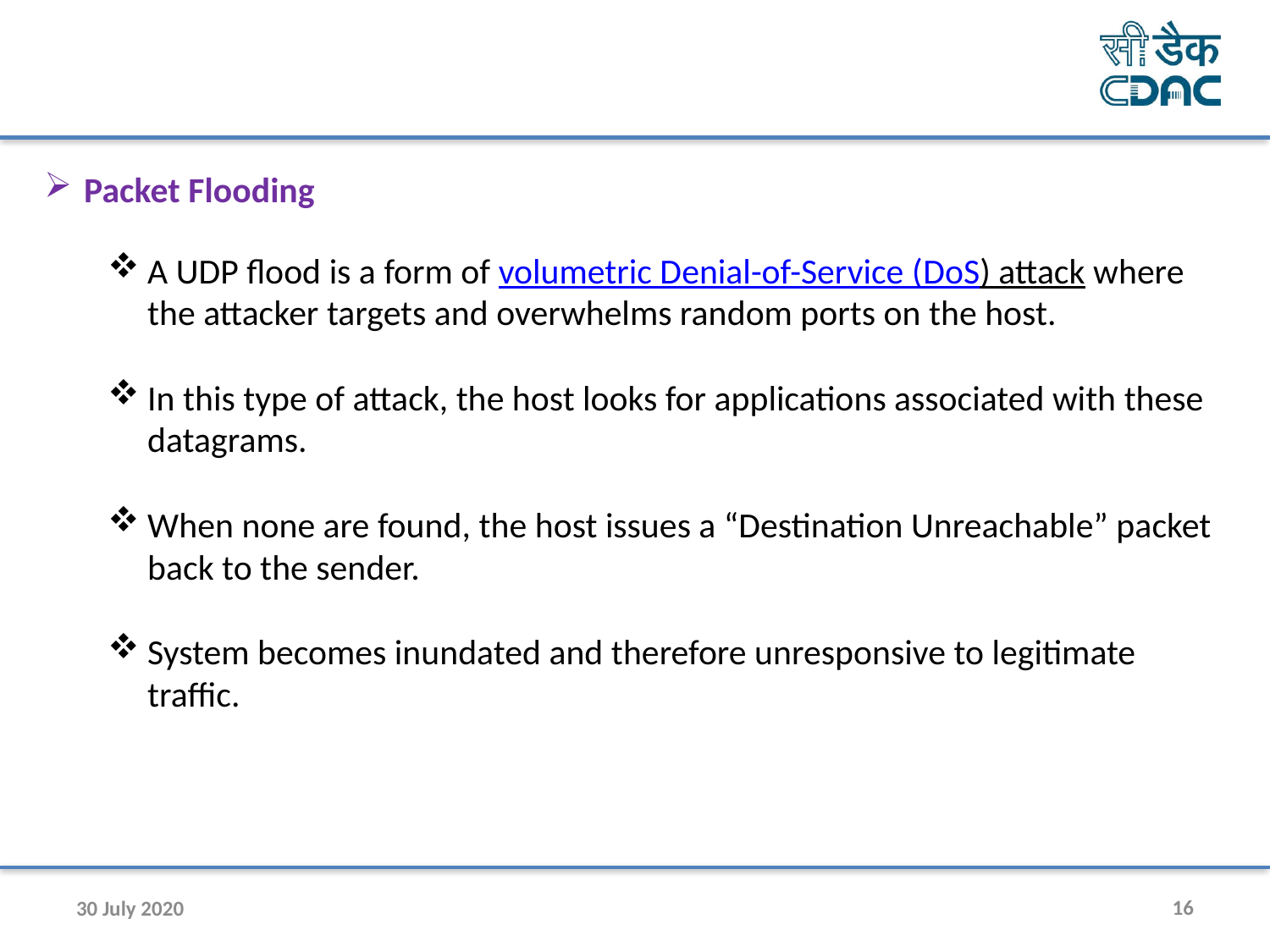

Packet Flooding

A UDP flood is a form of volumetric Denial-of-Service (DoS) attack where the attacker targets and overwhelms random ports on the host.

In this type of attack, the host looks for applications associated with these datagrams.

When none are found, the host issues a “Destination Unreachable” packet back to the sender.

System becomes inundated and therefore unresponsive to legitimate traffic.

30 July 2020
16